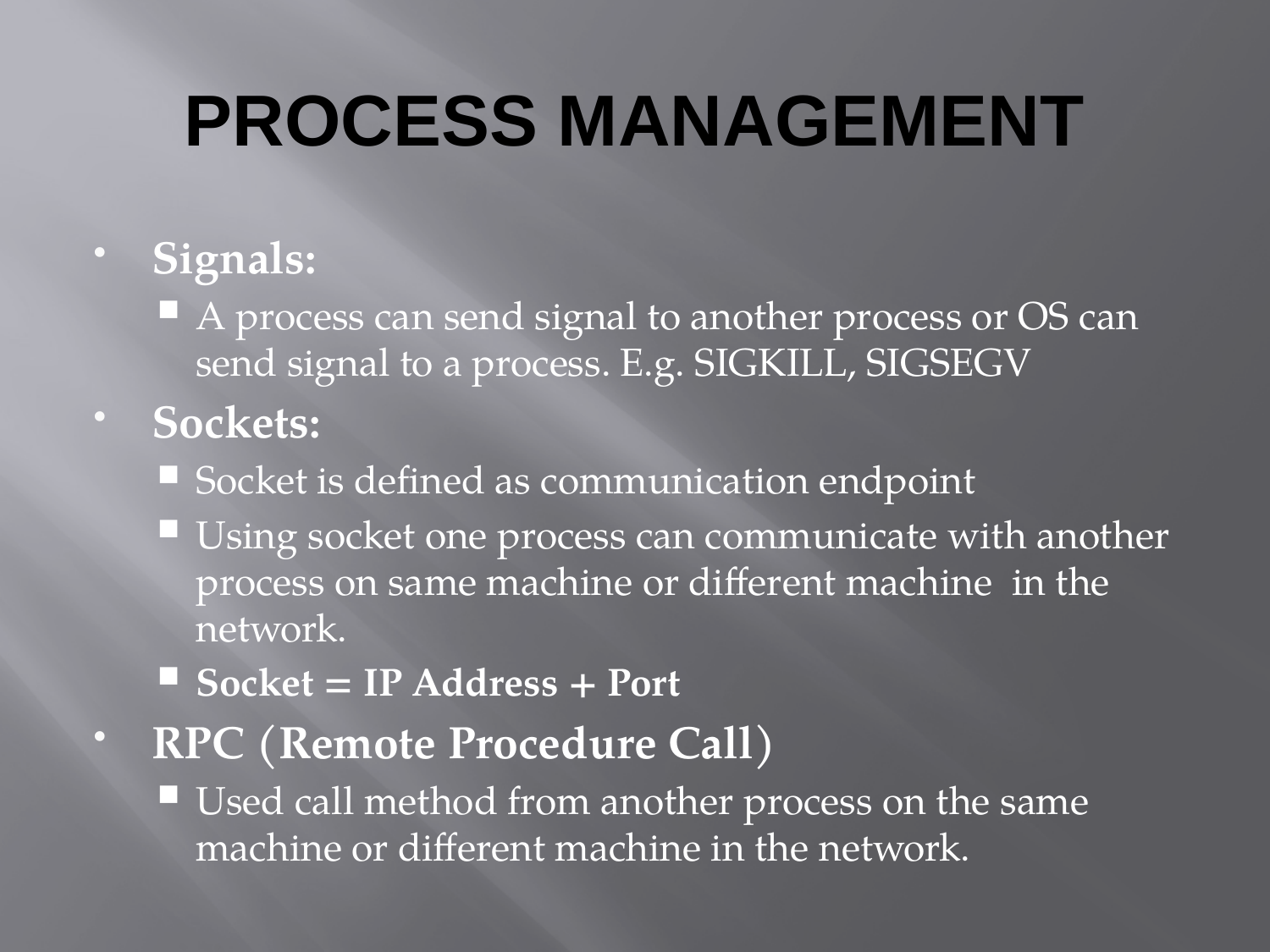

# PROCESS MANAGEMENT
Signals:
A process can send signal to another process or OS can send signal to a process. E.g. SIGKILL, SIGSEGV
Sockets:
Socket is defined as communication endpoint
Using socket one process can communicate with another process on same machine or different machine  in the network.
Socket = IP Address + Port
RPC (Remote Procedure Call)
Used call method from another process on the same machine or different machine in the network.